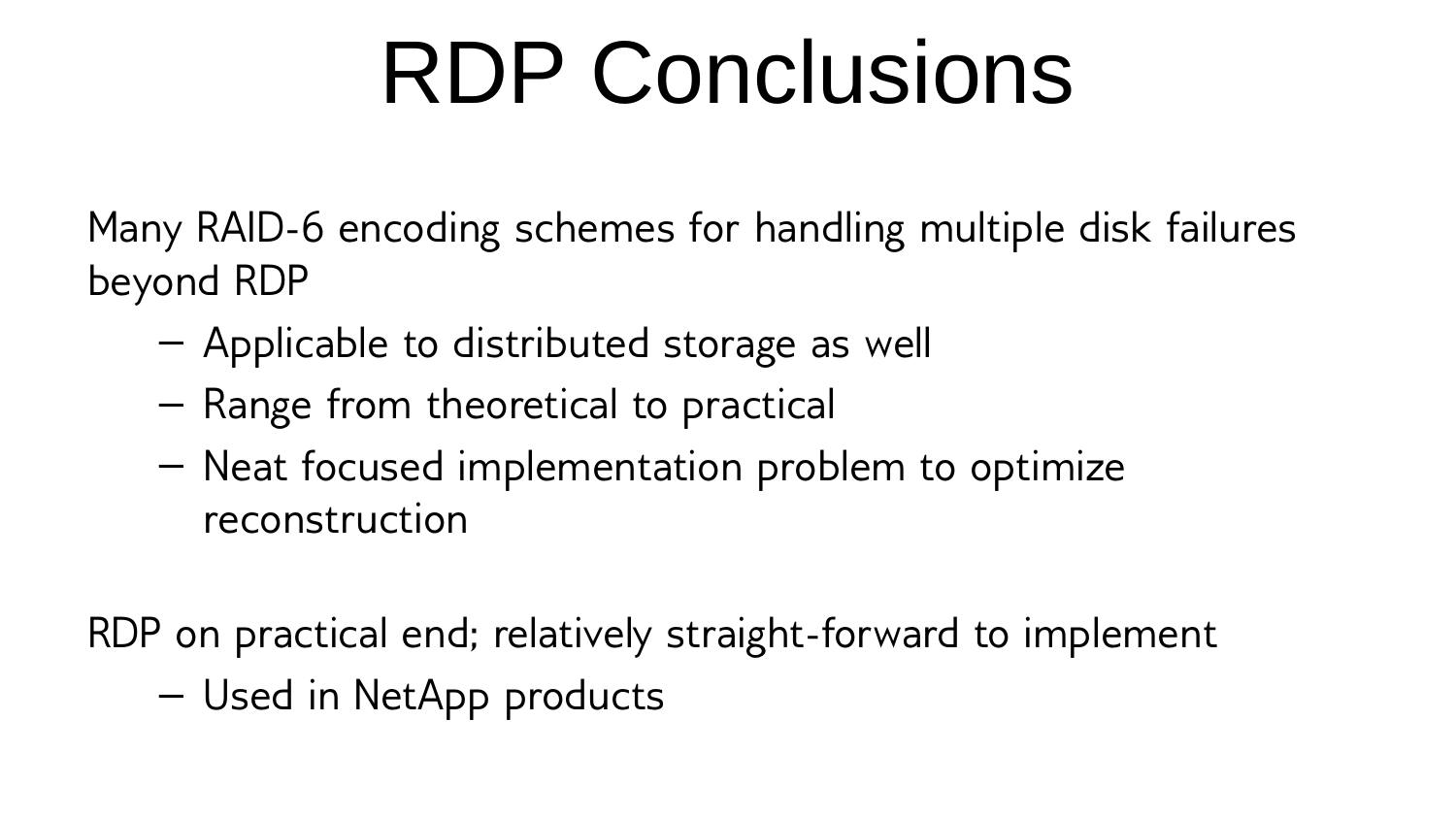

# RDP Conclusions
Many RAID-6 encoding schemes for handling multiple disk failures beyond RDP
Applicable to distributed storage as well
Range from theoretical to practical
Neat focused implementation problem to optimize reconstruction
RDP on practical end; relatively straight-forward to implement
Used in NetApp products